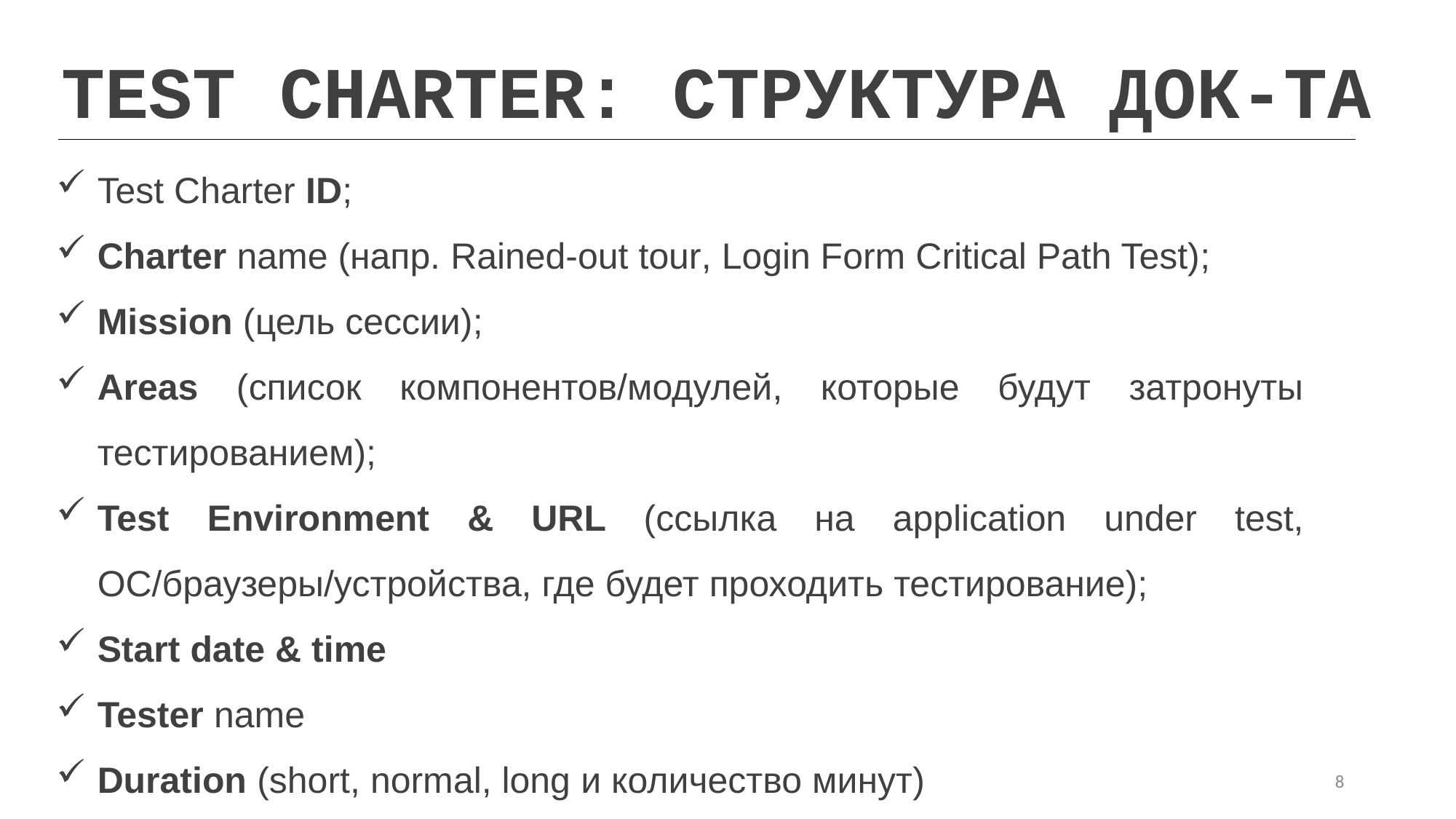

TEST CHARTER: СТРУКТУРА ДОК-ТА
Test Charter ID;
Charter name (напр. Rained-out tour, Login Form Critical Path Test);
Mission (цель сессии);
Areas (список компонентов/модулей, которые будут затронуты тестированием);
Test Environment & URL (ссылка на application under test, ОС/браузеры/устройства, где будет проходить тестирование);
Start date & time
Tester name
Duration (short, normal, long и количество минут)
8